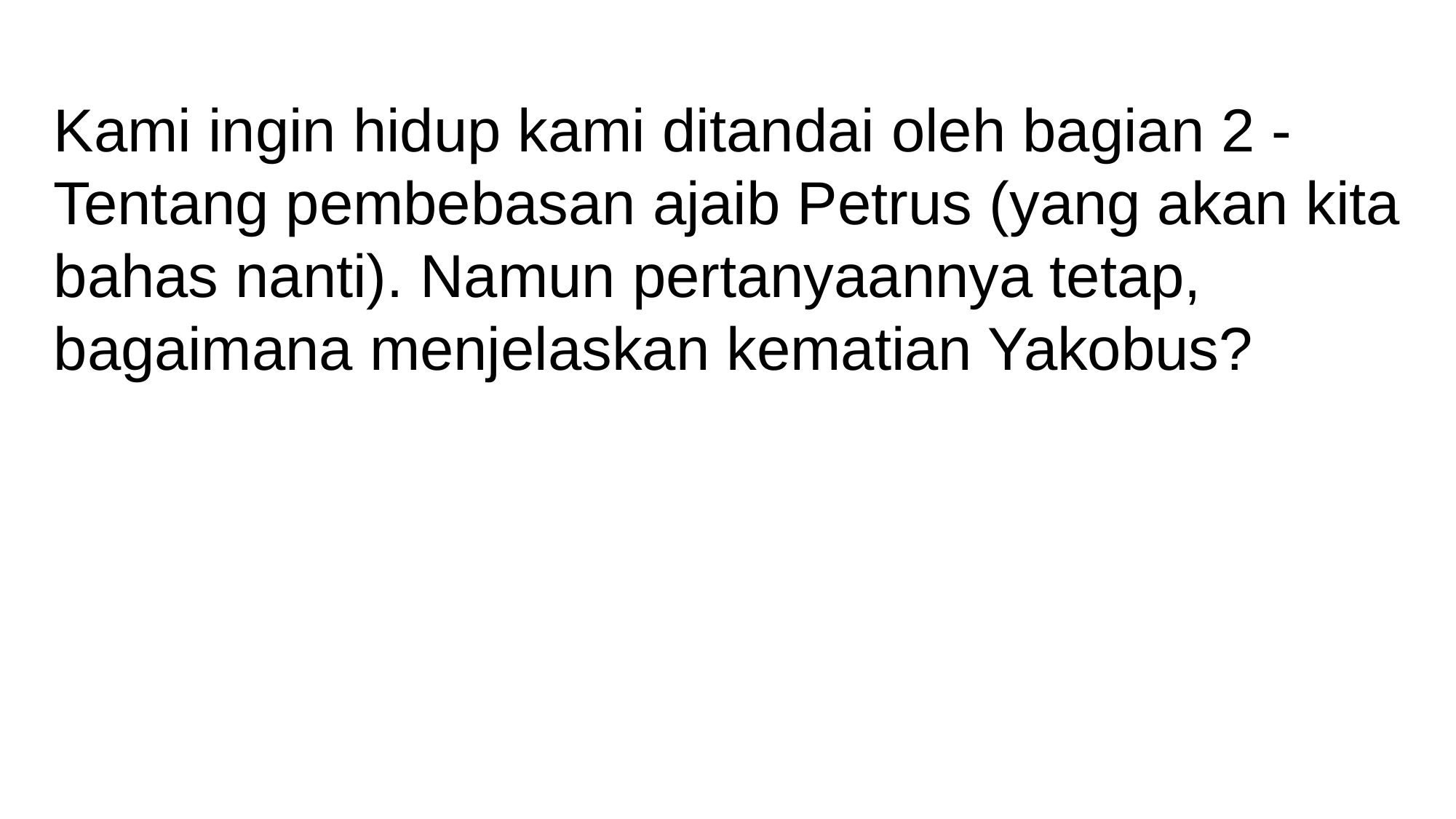

Kami ingin hidup kami ditandai oleh bagian 2 - Tentang pembebasan ajaib Petrus (yang akan kita bahas nanti). Namun pertanyaannya tetap, bagaimana menjelaskan kematian Yakobus?